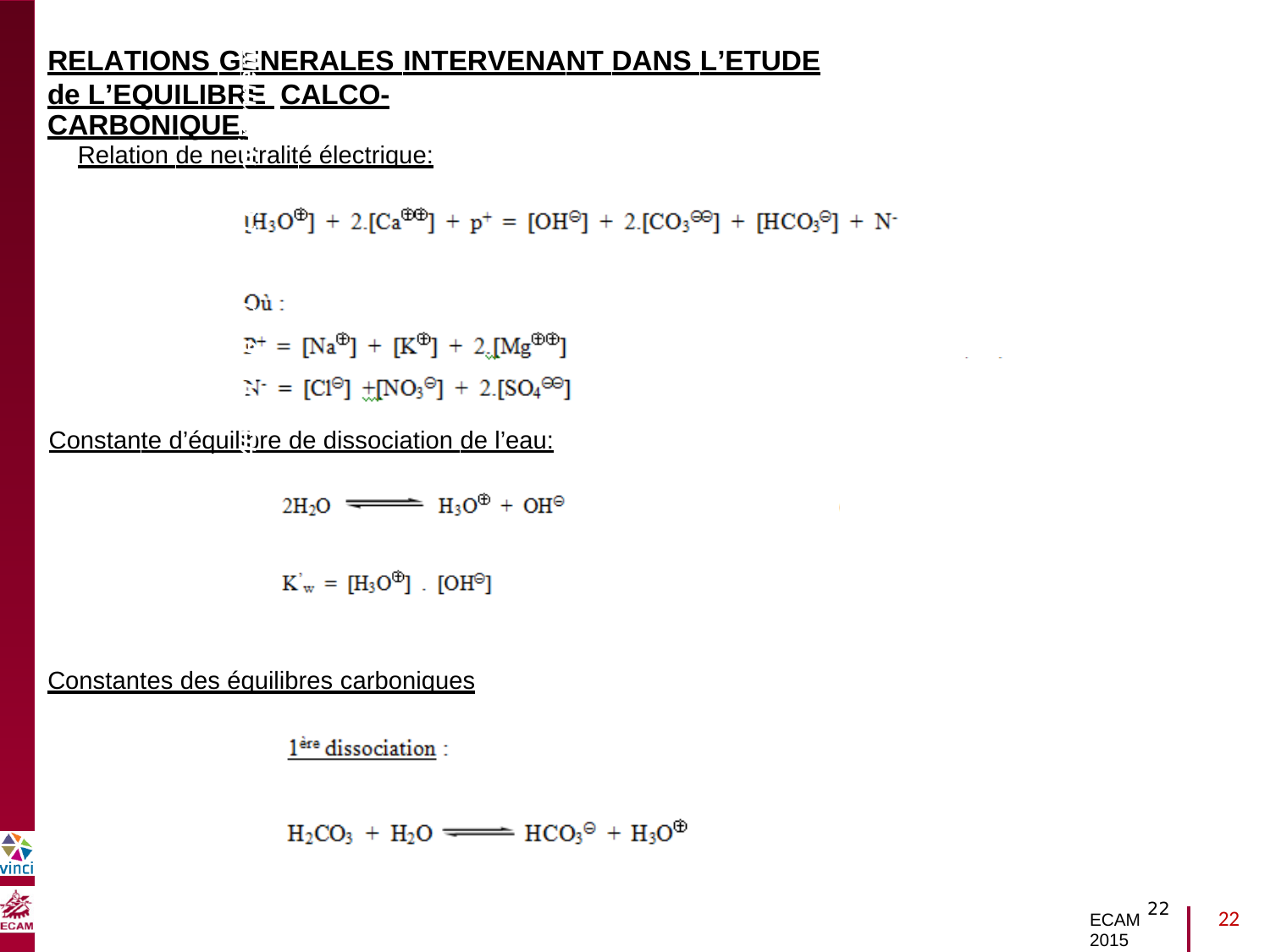

RELATIONS GENERALES INTERVENANT DANS L’ETUDE

de L’EQUILIBRE CALCO-CARBONIQUE.

Relation de neutralité électrique:

B2040-Chimie du vivant et environnement

Constante d’équilibre de dissociation de l’eau:

Constantes des équilibres carboniques

22

22
ECAM 2015